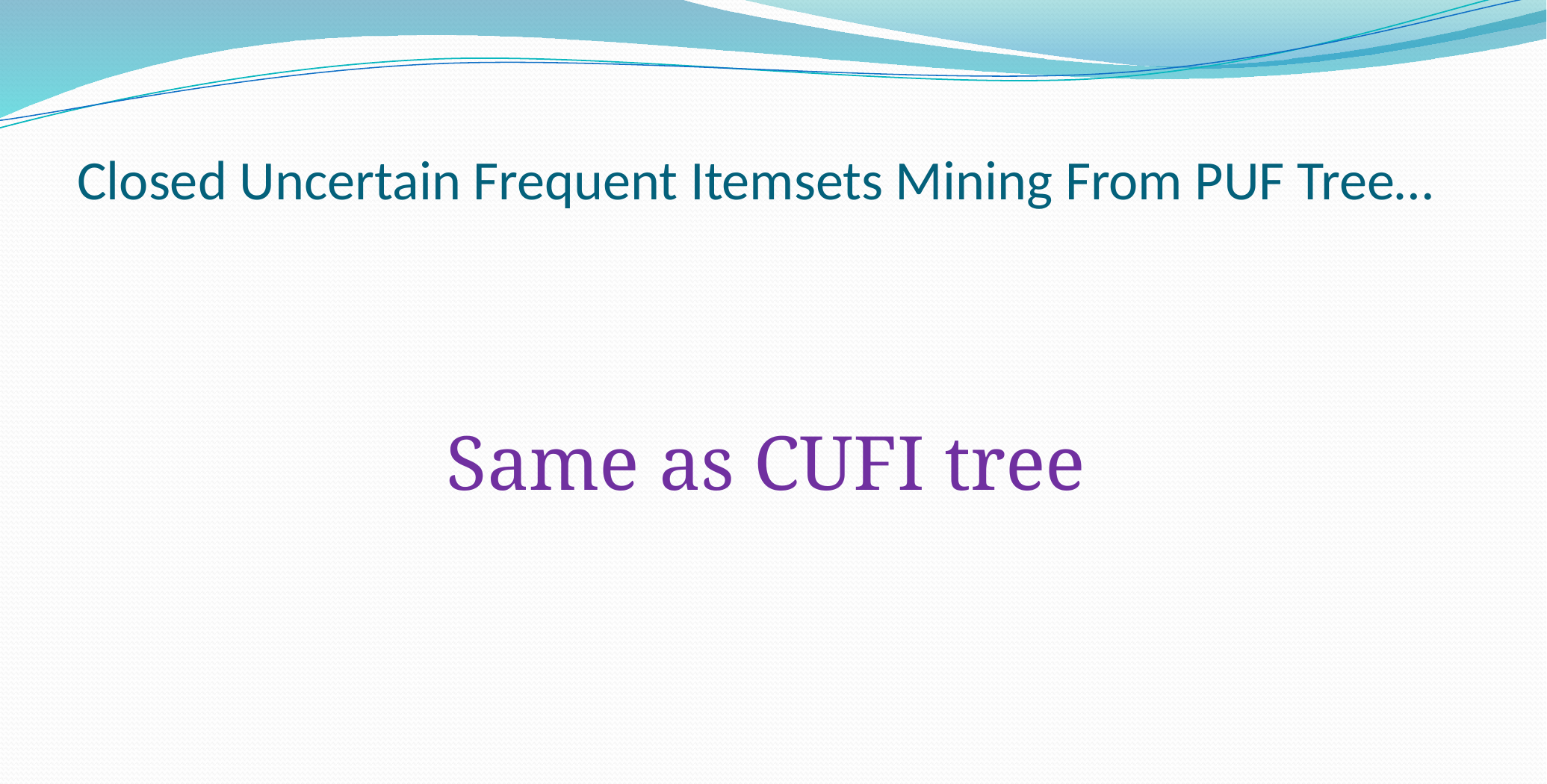

# Closed Uncertain Frequent Itemsets Mining From PUF Tree…
			Same as CUFI tree